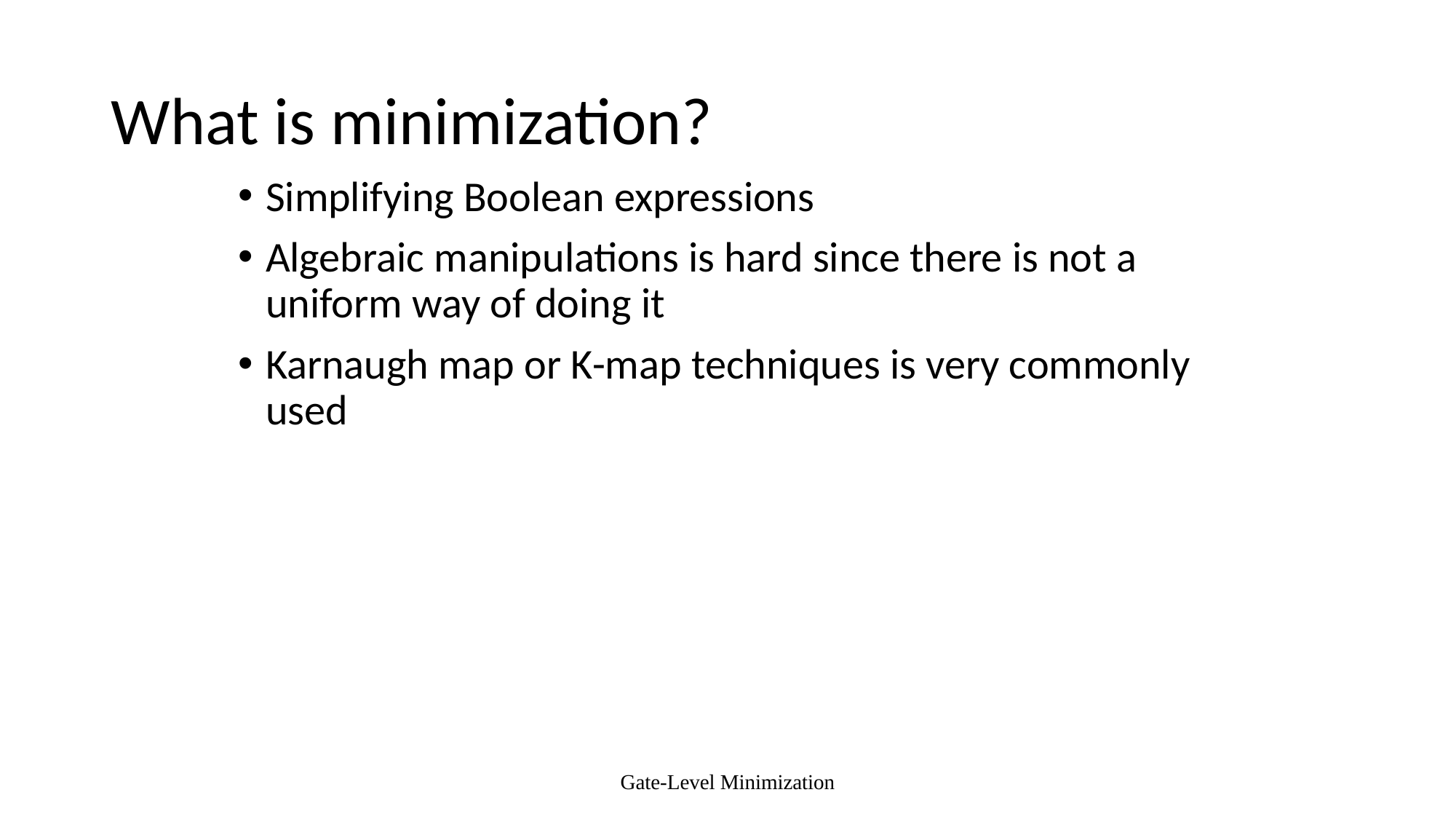

# What is minimization?
Simplifying Boolean expressions
Algebraic manipulations is hard since there is not a uniform way of doing it
Karnaugh map or K-map techniques is very commonly used
Gate-Level Minimization